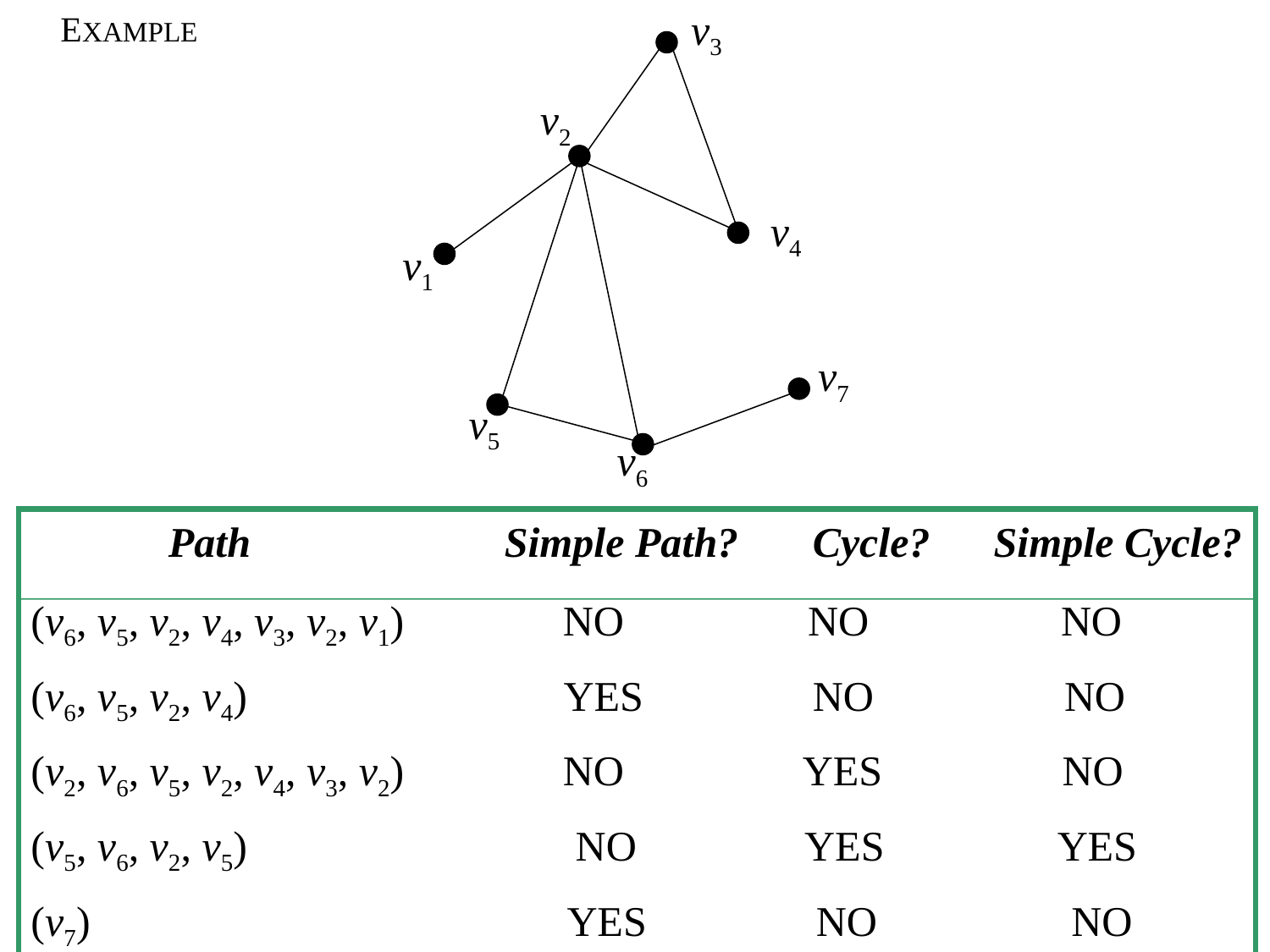

EXAMPLE
v3

v2

v4

v1

v7

v5

v6

             Path                        Simple Path?       Cycle?      Simple Cycle?

(v6, v5, v2, v4, v3, v2, v1)               NO                  NO                   NO
(v6, v5, v2, v4)                              YES                NO                  NO
(v2, v6, v5, v2, v4, v3, v2)               NO                 YES                 NO
(v5, v6, v2, v5)                               NO                YES                 YES
(v7)                                              YES                NO                   NO